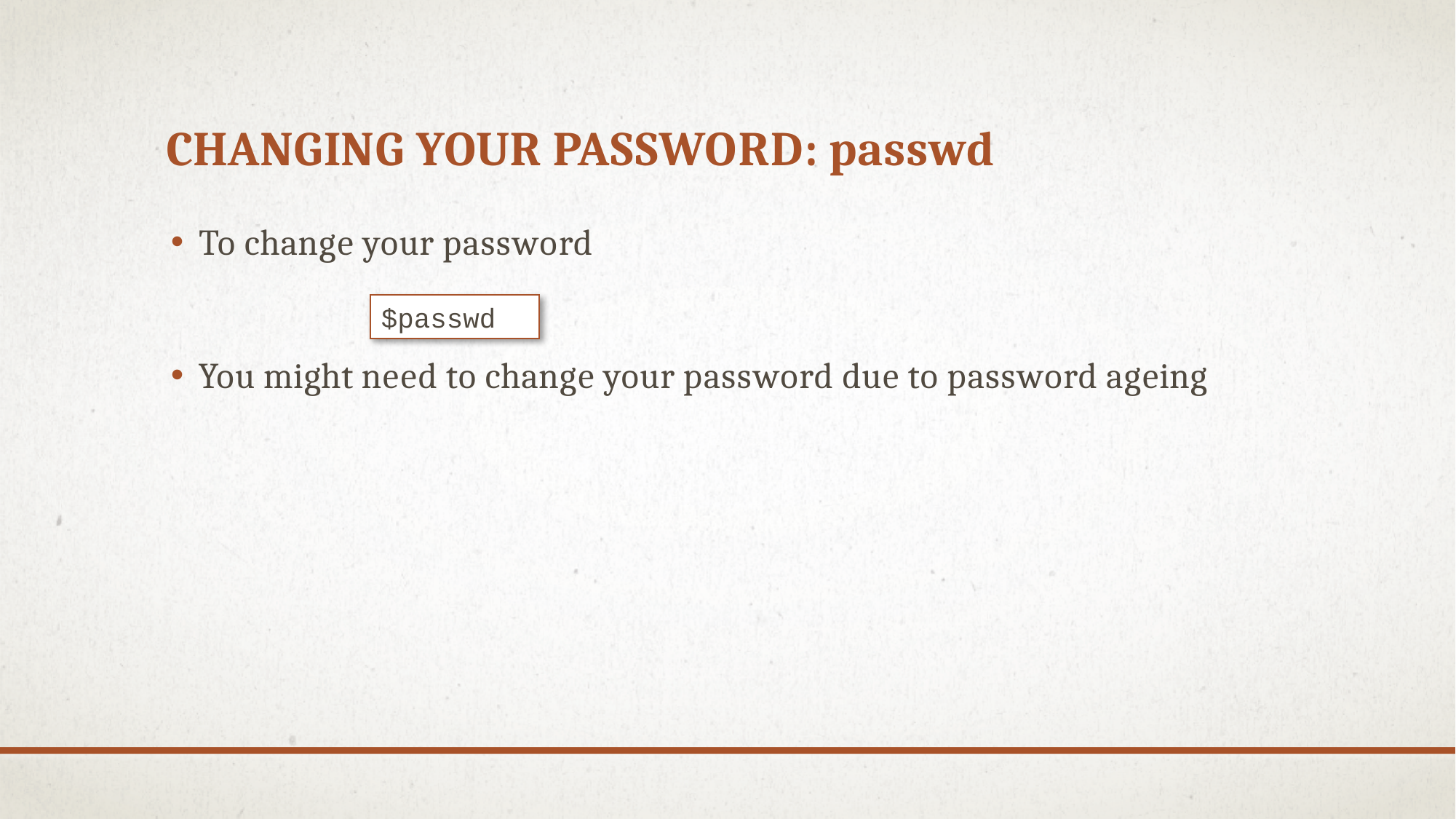

# Changing Your Password: passwd
To change your password

You might need to change your password due to password ageing

$passwd